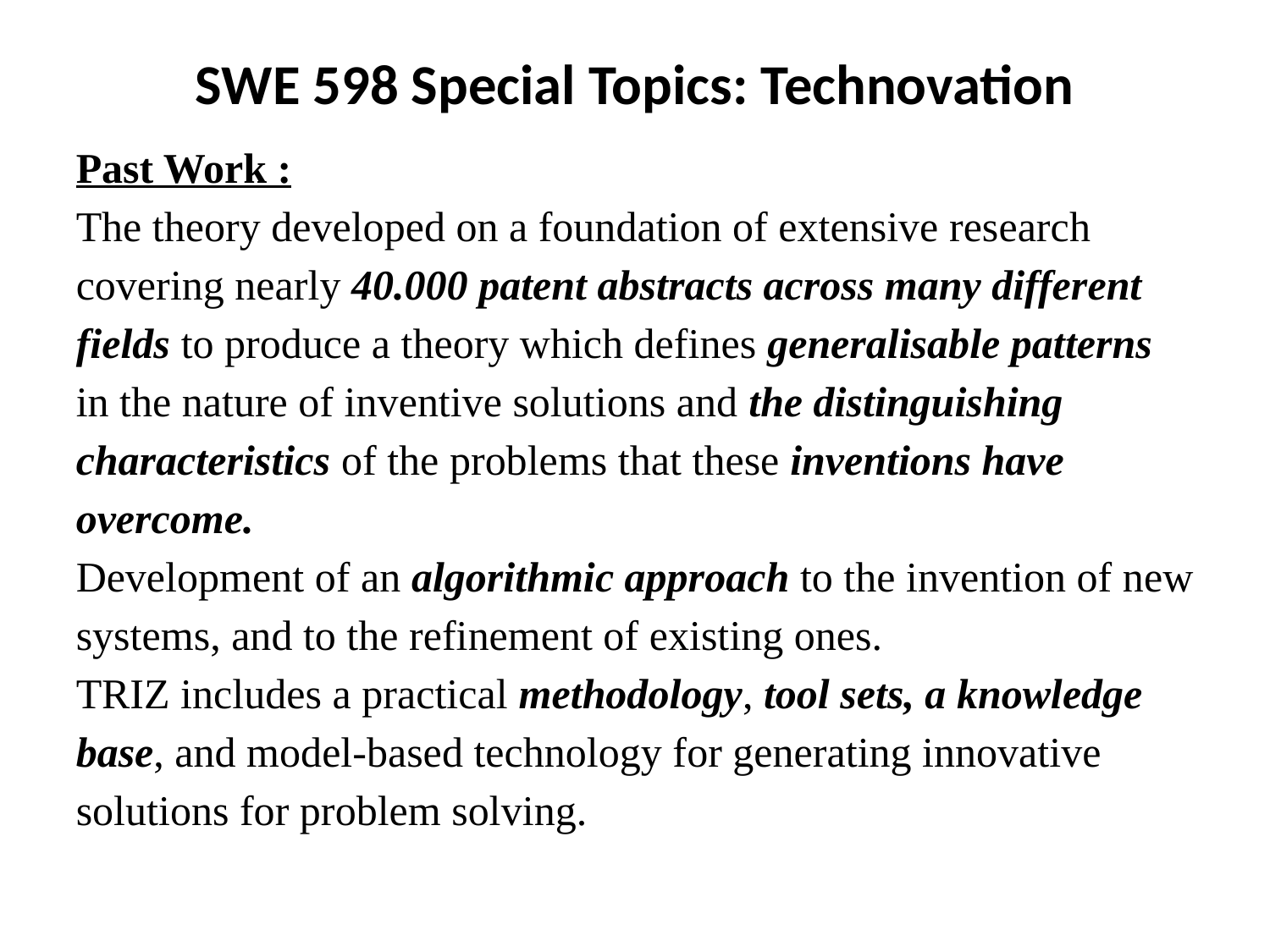

SWE 598 Special Topics: Technovation
Past Work :
The theory developed on a foundation of extensive research covering nearly 40.000 patent abstracts across many different fields to produce a theory which defines generalisable patterns in the nature of inventive solutions and the distinguishing characteristics of the problems that these inventions have overcome.
Development of an algorithmic approach to the invention of new systems, and to the refinement of existing ones.
TRIZ includes a practical methodology, tool sets, a knowledge base, and model-based technology for generating innovative solutions for problem solving.